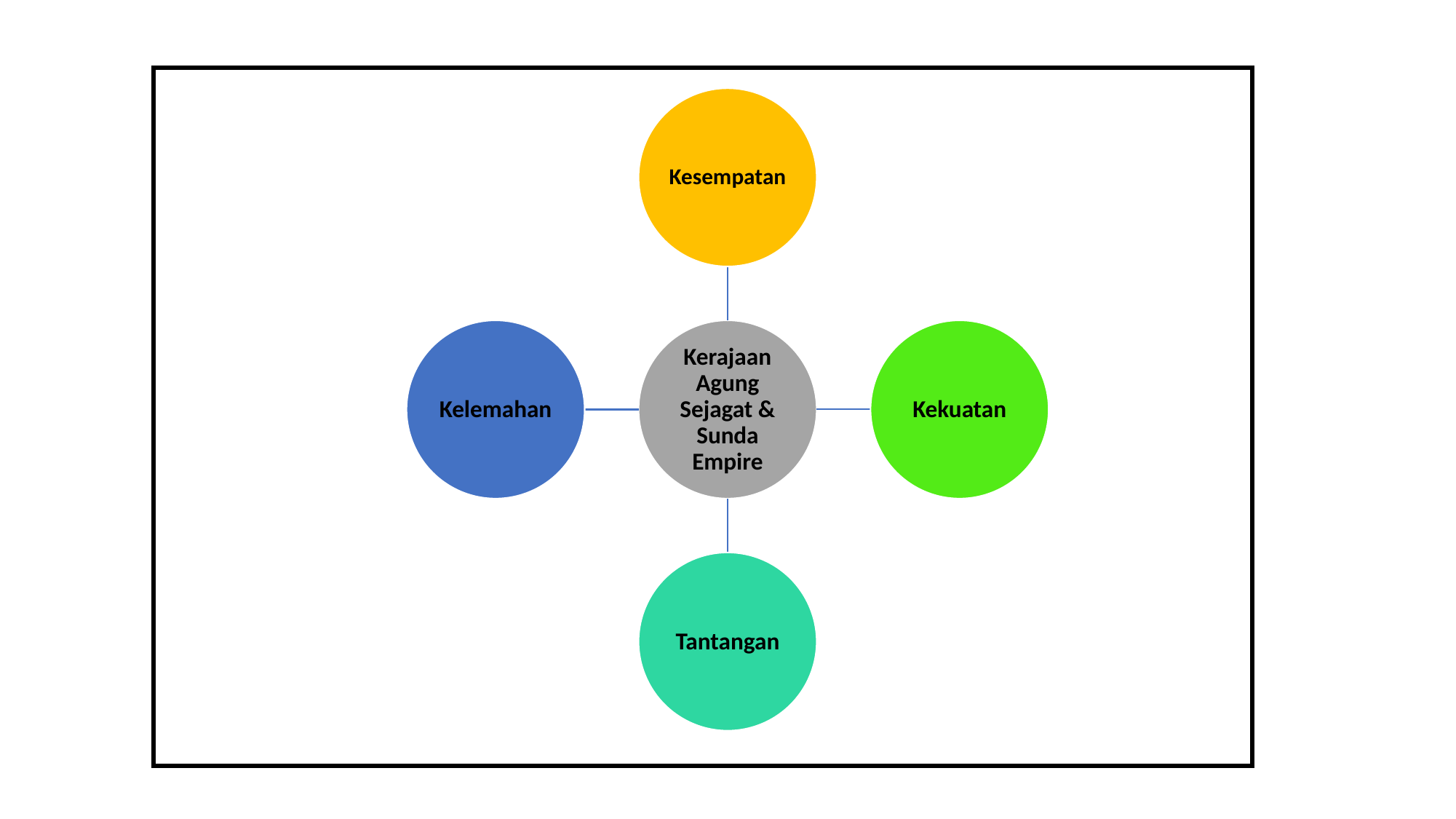

Kerajaan Agung Sejagat & Sunda Empire

Kesempatan

Kekuatan

Tantangan

Kelemahan